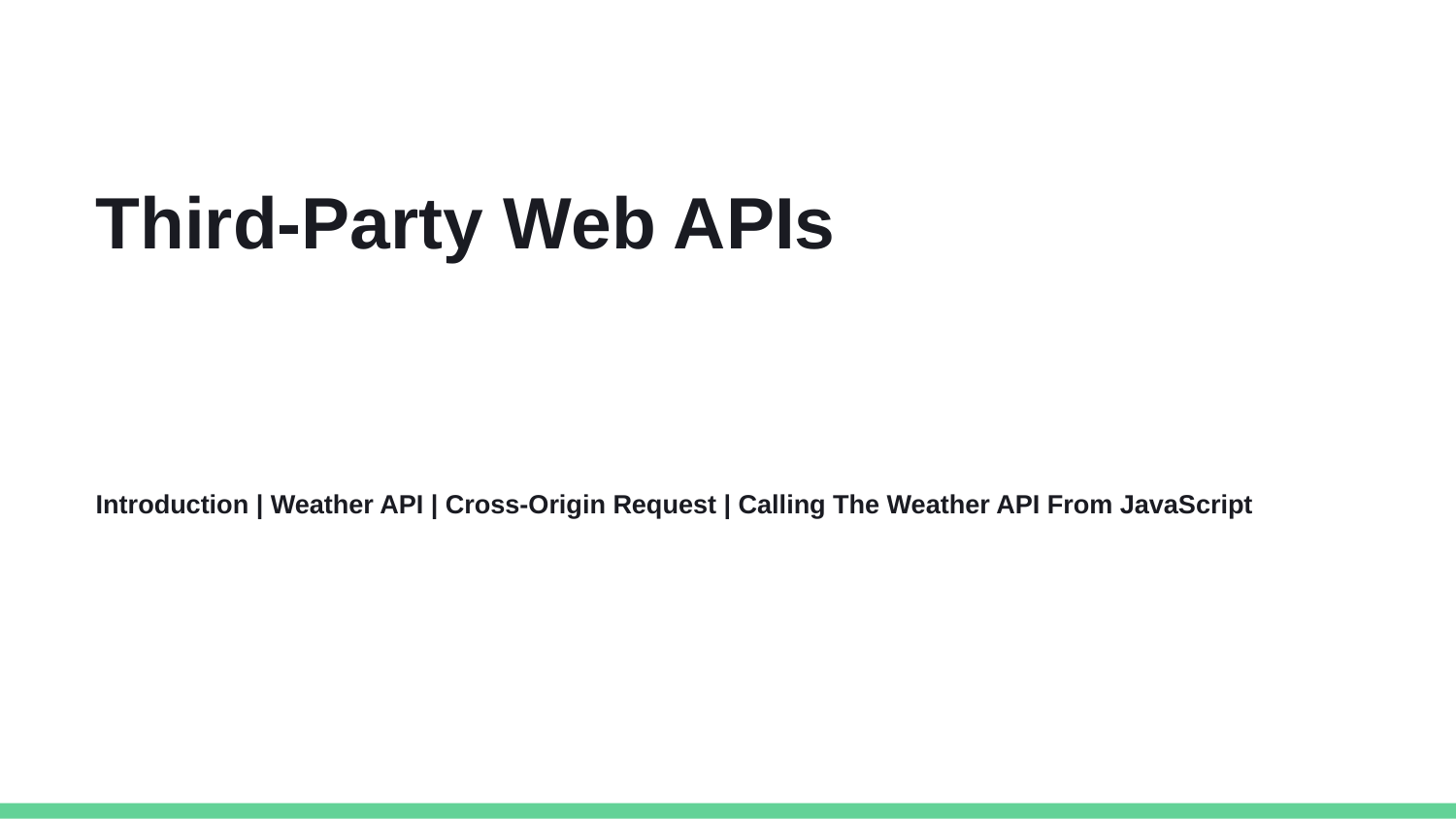

Third-Party Web APIs
Introduction | Weather API | Cross-Origin Request | Calling The Weather API From JavaScript